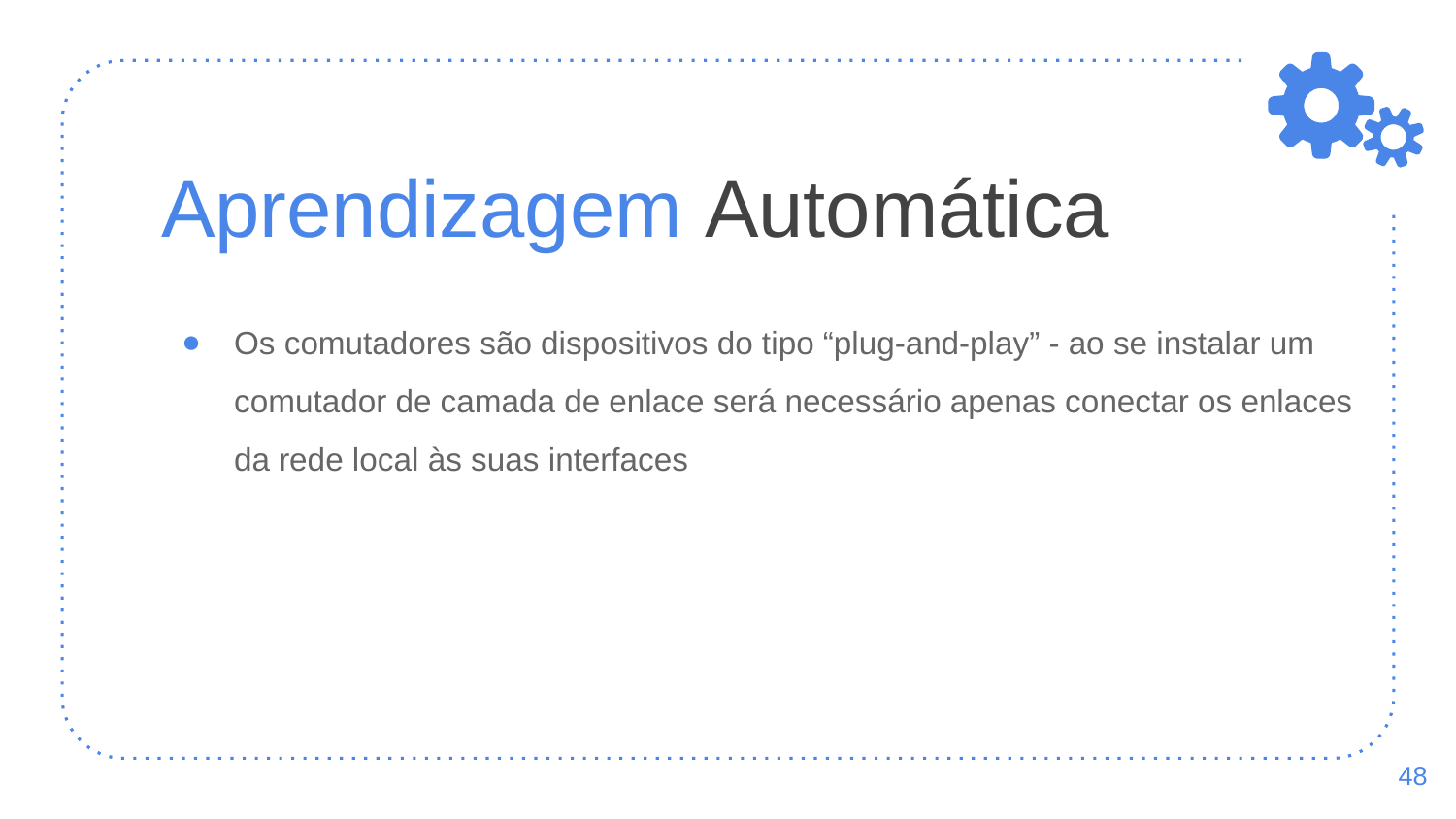

# Aprendizagem Automática
Os comutadores são dispositivos do tipo “plug-and-play” - ao se instalar um comutador de camada de enlace será necessário apenas conectar os enlaces da rede local às suas interfaces
48